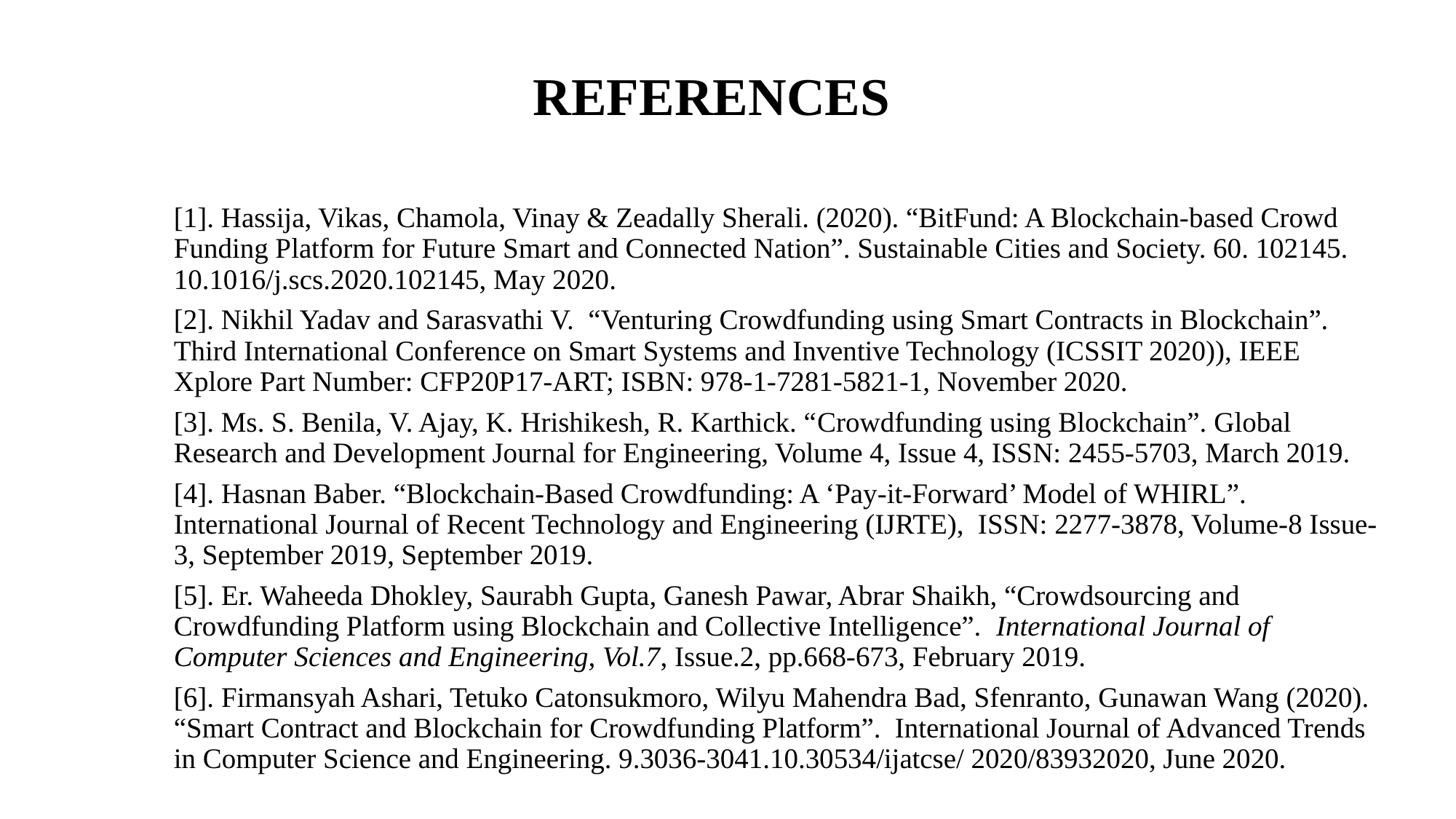

# REFERENCES
[1]. Hassija, Vikas, Chamola, Vinay & Zeadally Sherali. (2020). “BitFund: A Blockchain-based Crowd Funding Platform for Future Smart and Connected Nation”. Sustainable Cities and Society. 60. 102145. 10.1016/j.scs.2020.102145, May 2020.
[2]. Nikhil Yadav and Sarasvathi V.  “Venturing Crowdfunding using Smart Contracts in Blockchain”.  Third International Conference on Smart Systems and Inventive Technology (ICSSIT 2020)), IEEE Xplore Part Number: CFP20P17-ART; ISBN: 978-1-7281-5821-1, November 2020.
[3]. Ms. S. Benila, V. Ajay, K. Hrishikesh, R. Karthick. “Crowdfunding using Blockchain”. Global Research and Development Journal for Engineering, Volume 4, Issue 4, ISSN: 2455-5703, March 2019.
[4]. Hasnan Baber. “Blockchain-Based Crowdfunding: A ‘Pay-it-Forward’ Model of WHIRL”.  International Journal of Recent Technology and Engineering (IJRTE),  ISSN: 2277-3878, Volume-8 Issue-3, September 2019, September 2019.
[5]. Er. Waheeda Dhokley, Saurabh Gupta, Ganesh Pawar, Abrar Shaikh, “Crowdsourcing and Crowdfunding Platform using Blockchain and Collective Intelligence”.  International Journal of Computer Sciences and Engineering, Vol.7, Issue.2, pp.668-673, February 2019.
[6]. Firmansyah Ashari, Tetuko Catonsukmoro, Wilyu Mahendra Bad, Sfenranto, Gunawan Wang (2020). “Smart Contract and Blockchain for Crowdfunding Platform”.  International Journal of Advanced Trends in Computer Science and Engineering. 9.3036-3041.10.30534/ijatcse/ 2020/83932020, June 2020.